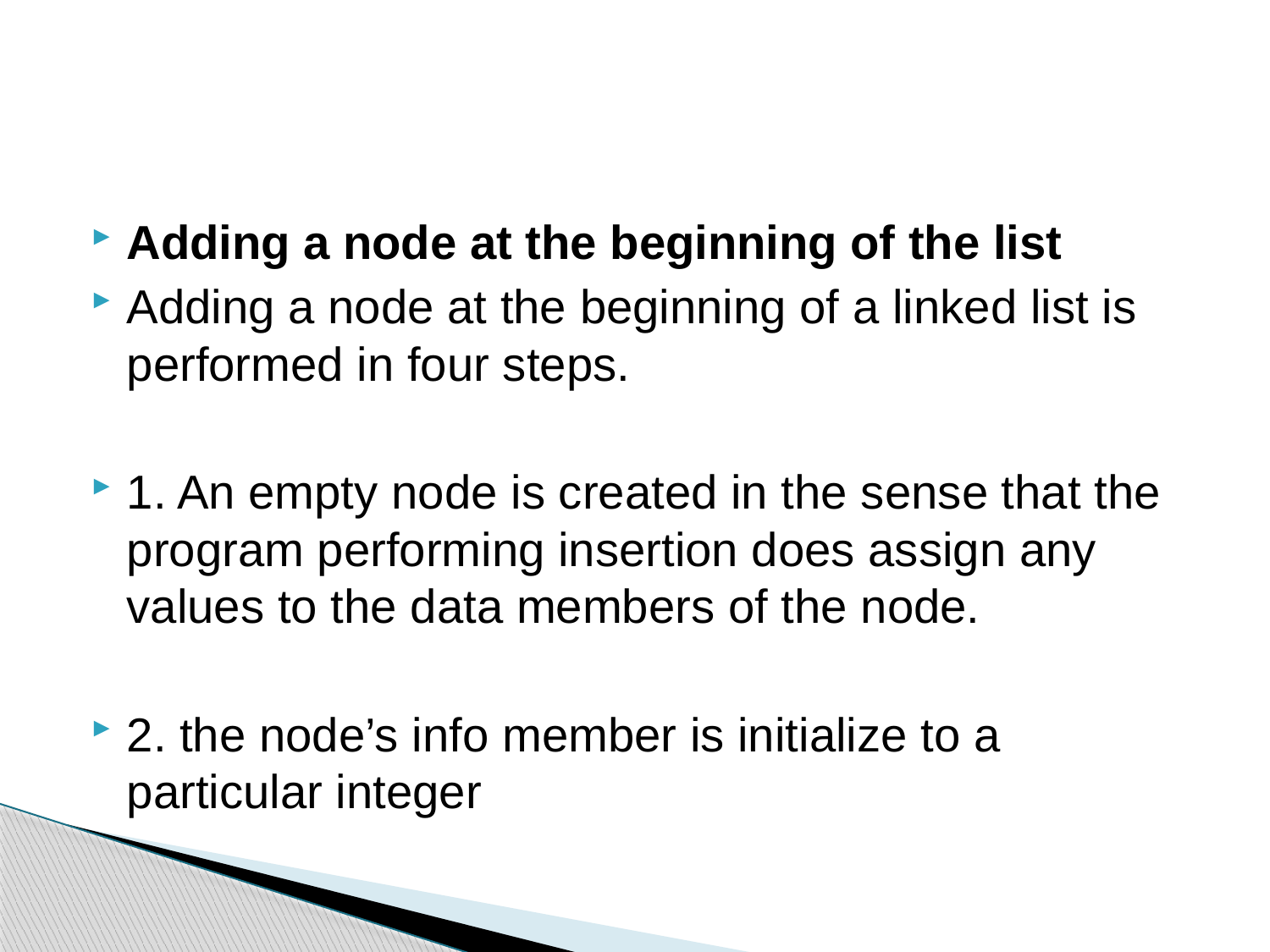

#
Adding a node at the beginning of the list
Adding a node at the beginning of a linked list is performed in four steps.

1. An empty node is created in the sense that the program performing insertion does assign any values to the data members of the node.

2. the node’s info member is initialize to a particular integer